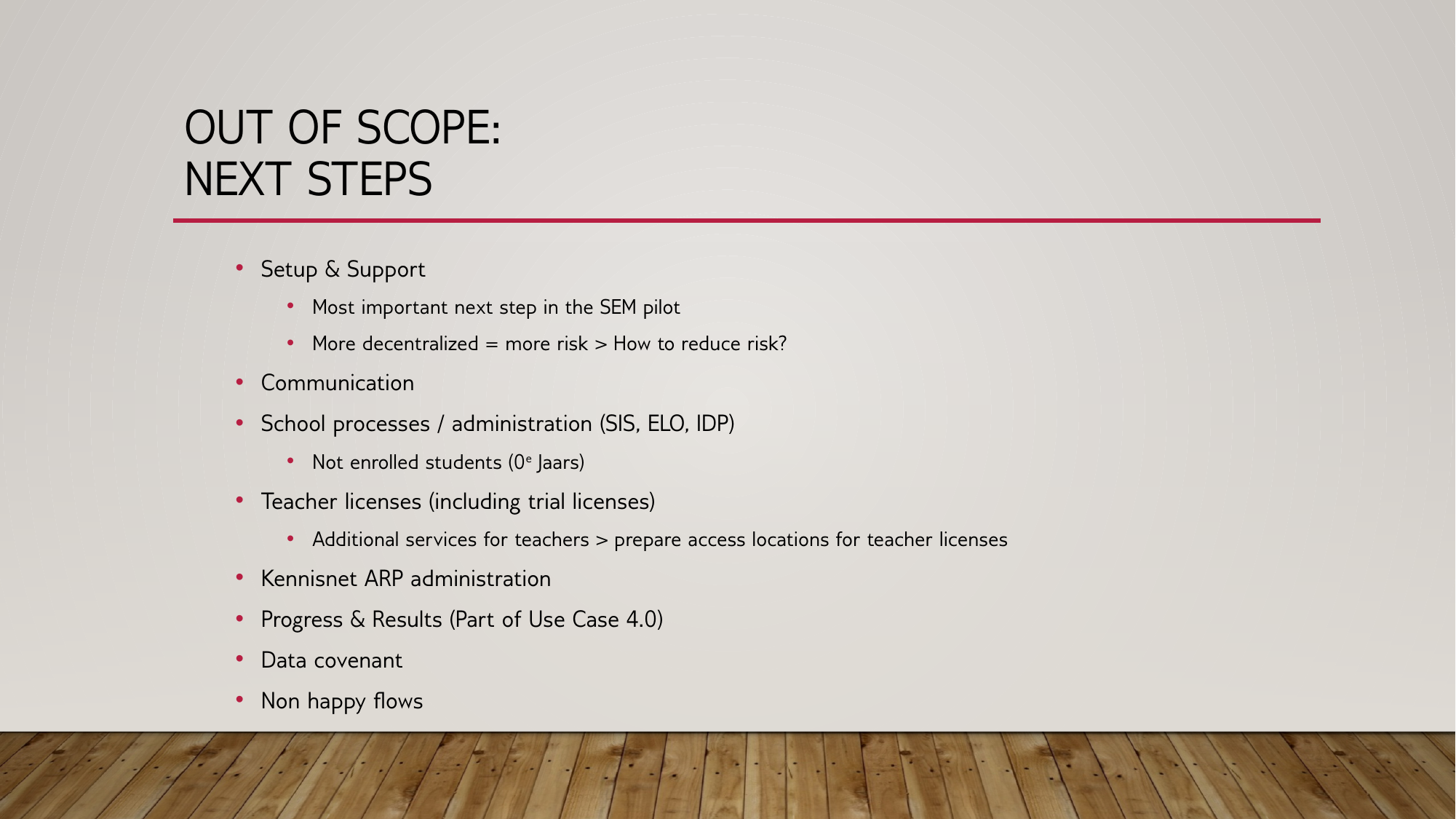

# Out Of Scope: Next Steps
Setup & Support
Most important next step in the SEM pilot
More decentralized = more risk > How to reduce risk?
Communication
School processes / administration (SIS, ELO, IDP)
Not enrolled students (0e Jaars)
Teacher licenses (including trial licenses)
Additional services for teachers > prepare access locations for teacher licenses
Kennisnet ARP administration
Progress & Results (Part of Use Case 4.0)
Data covenant
Non happy flows